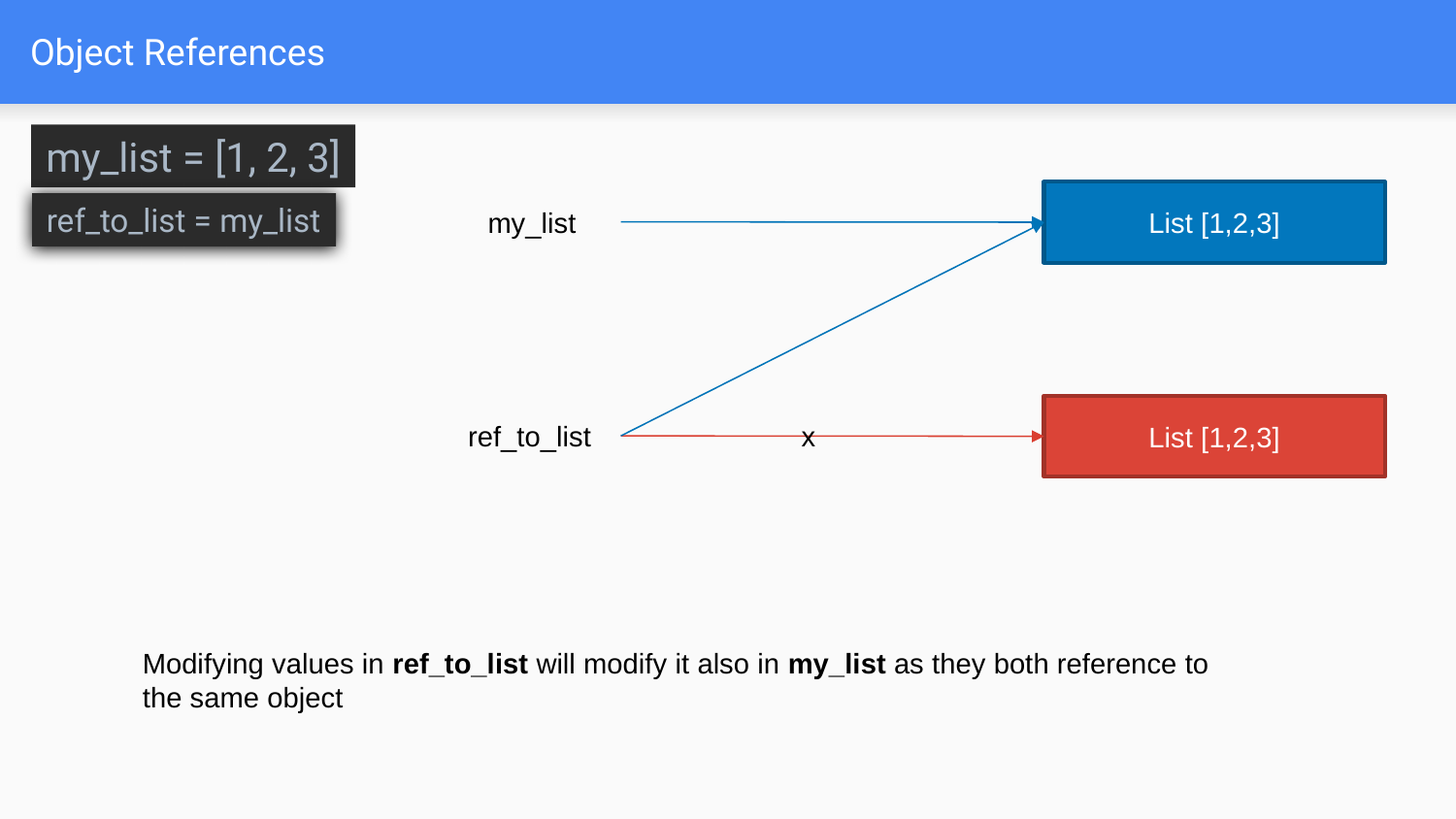

# Object References
my_list = [1, 2, 3]
List [1,2,3]
ref_to_list = my_list
my_list
List [1,2,3]
ref_to_list
x
Modifying values in ref_to_list will modify it also in my_list as they both reference to the same object